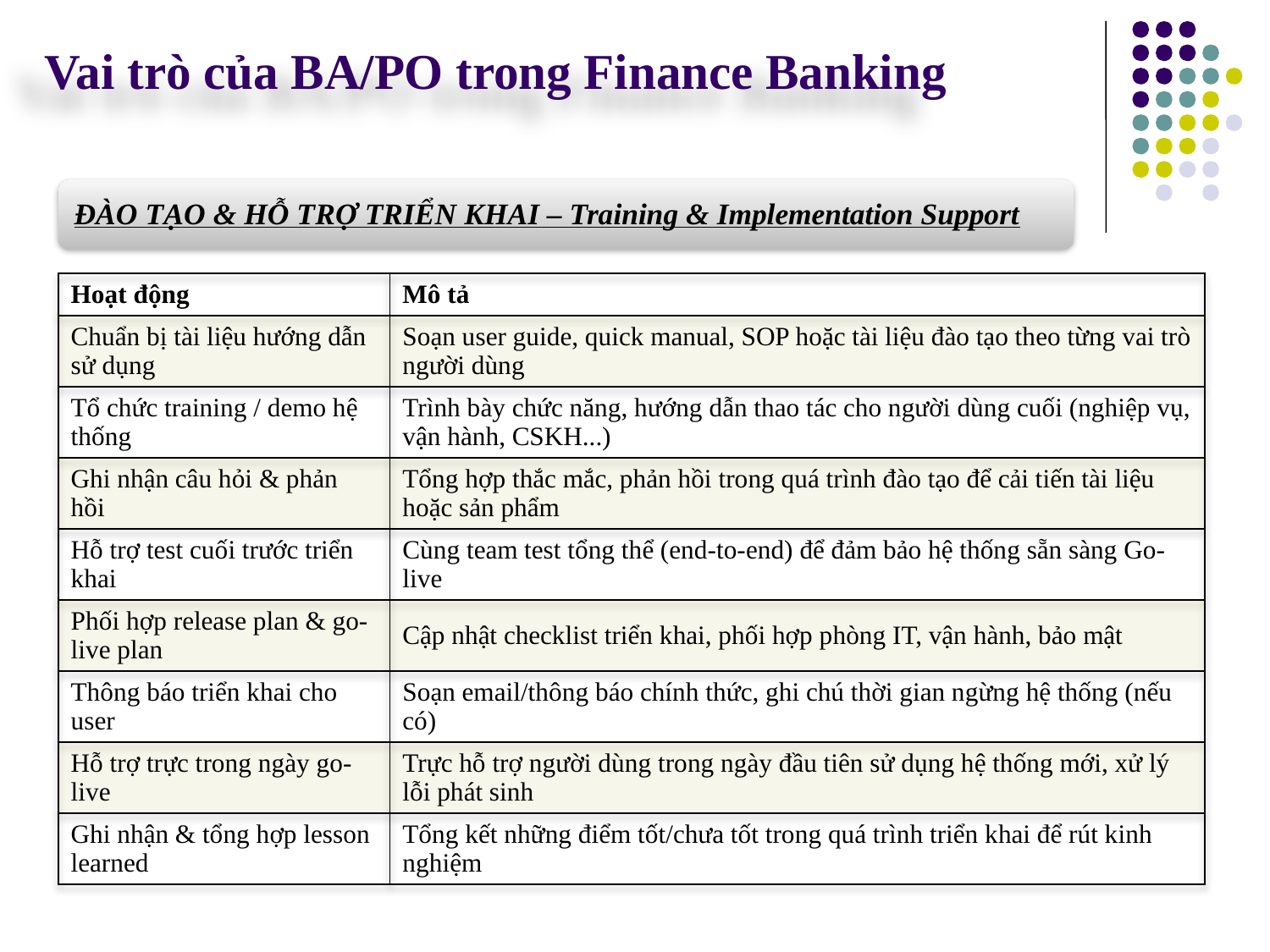

Vai trò của BA/PO trong Finance Banking
ĐÀO TẠO & HỖ TRỢ TRIỂN KHAI – Training & Implementation Support

| Hoạt động | Mô tả |
| --- | --- |
| Chuẩn bị tài liệu hướng dẫn sử dụng | Soạn user guide, quick manual, SOP hoặc tài liệu đào tạo theo từng vai trò người dùng |
| Tổ chức training / demo hệ thống | Trình bày chức năng, hướng dẫn thao tác cho người dùng cuối (nghiệp vụ, vận hành, CSKH...) |
| Ghi nhận câu hỏi & phản hồi | Tổng hợp thắc mắc, phản hồi trong quá trình đào tạo để cải tiến tài liệu hoặc sản phẩm |
| Hỗ trợ test cuối trước triển khai | Cùng team test tổng thể (end-to-end) để đảm bảo hệ thống sẵn sàng Go-live |
| Phối hợp release plan & go-live plan | Cập nhật checklist triển khai, phối hợp phòng IT, vận hành, bảo mật |
| Thông báo triển khai cho user | Soạn email/thông báo chính thức, ghi chú thời gian ngừng hệ thống (nếu có) |
| Hỗ trợ trực trong ngày go-live | Trực hỗ trợ người dùng trong ngày đầu tiên sử dụng hệ thống mới, xử lý lỗi phát sinh |
| Ghi nhận & tổng hợp lesson learned | Tổng kết những điểm tốt/chưa tốt trong quá trình triển khai để rút kinh nghiệm |